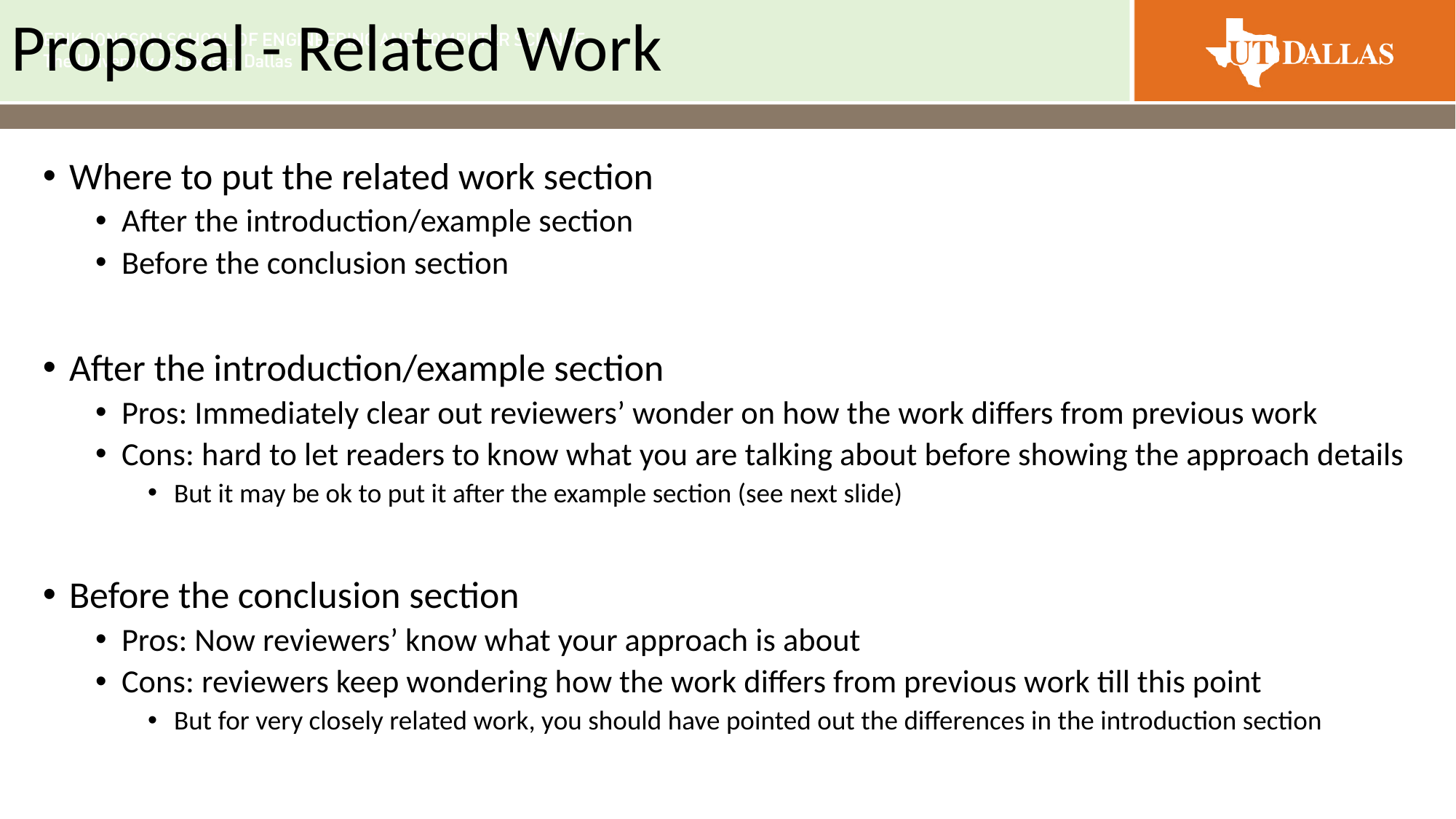

# Proposal - Related Work
Where to put the related work section
After the introduction/example section
Before the conclusion section

After the introduction/example section
Pros: Immediately clear out reviewers’ wonder on how the work differs from previous work
Cons: hard to let readers to know what you are talking about before showing the approach details
But it may be ok to put it after the example section (see next slide)

Before the conclusion section
Pros: Now reviewers’ know what your approach is about
Cons: reviewers keep wondering how the work differs from previous work till this point
But for very closely related work, you should have pointed out the differences in the introduction section